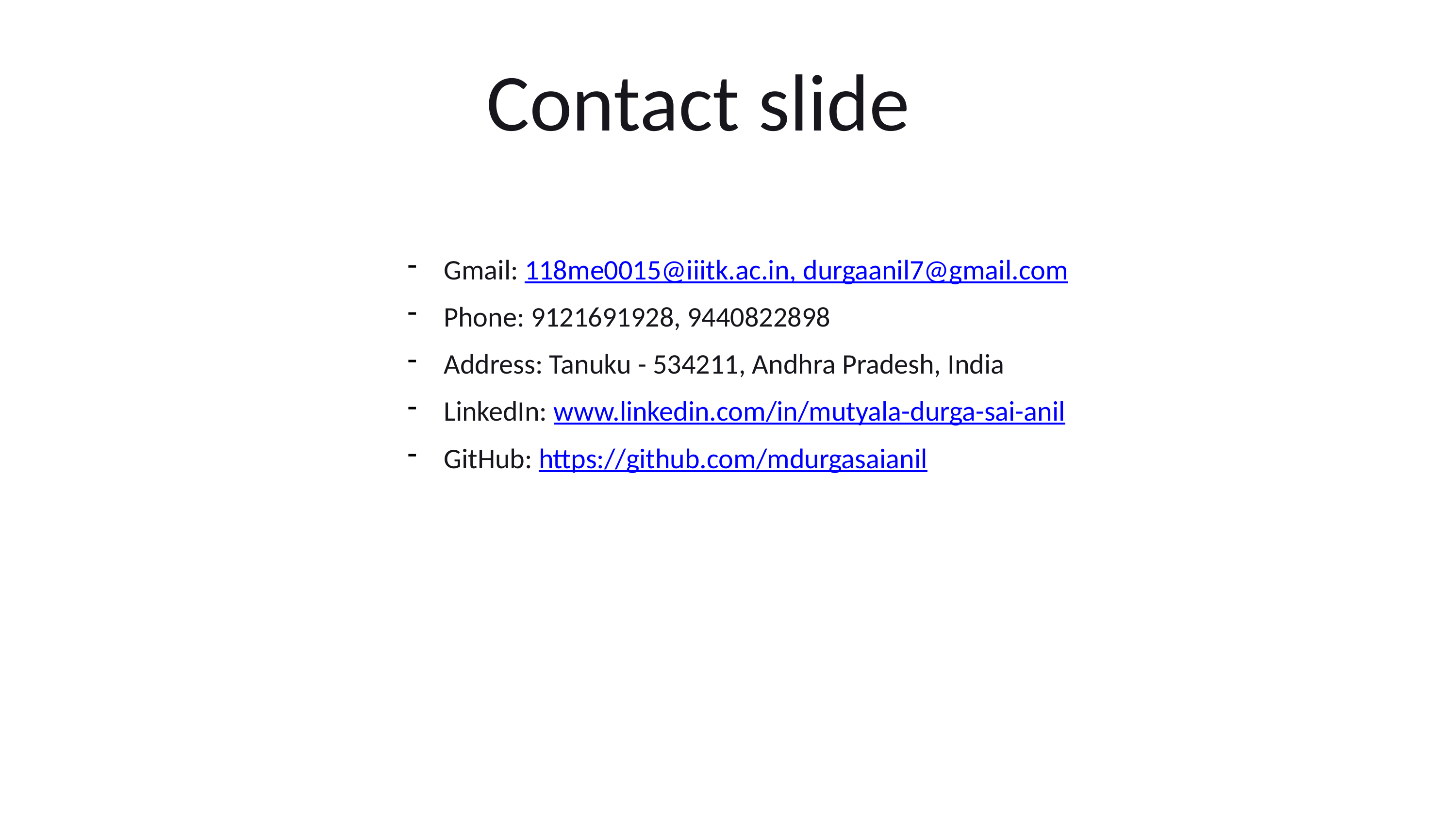

Contact slide
Gmail: 118me0015@iiitk.ac.in, durgaanil7@gmail.com
Phone: 9121691928, 9440822898
Address: Tanuku - 534211, Andhra Pradesh, India
LinkedIn: www.linkedin.com/in/mutyala-durga-sai-anil
GitHub: https://github.com/mdurgasaianil